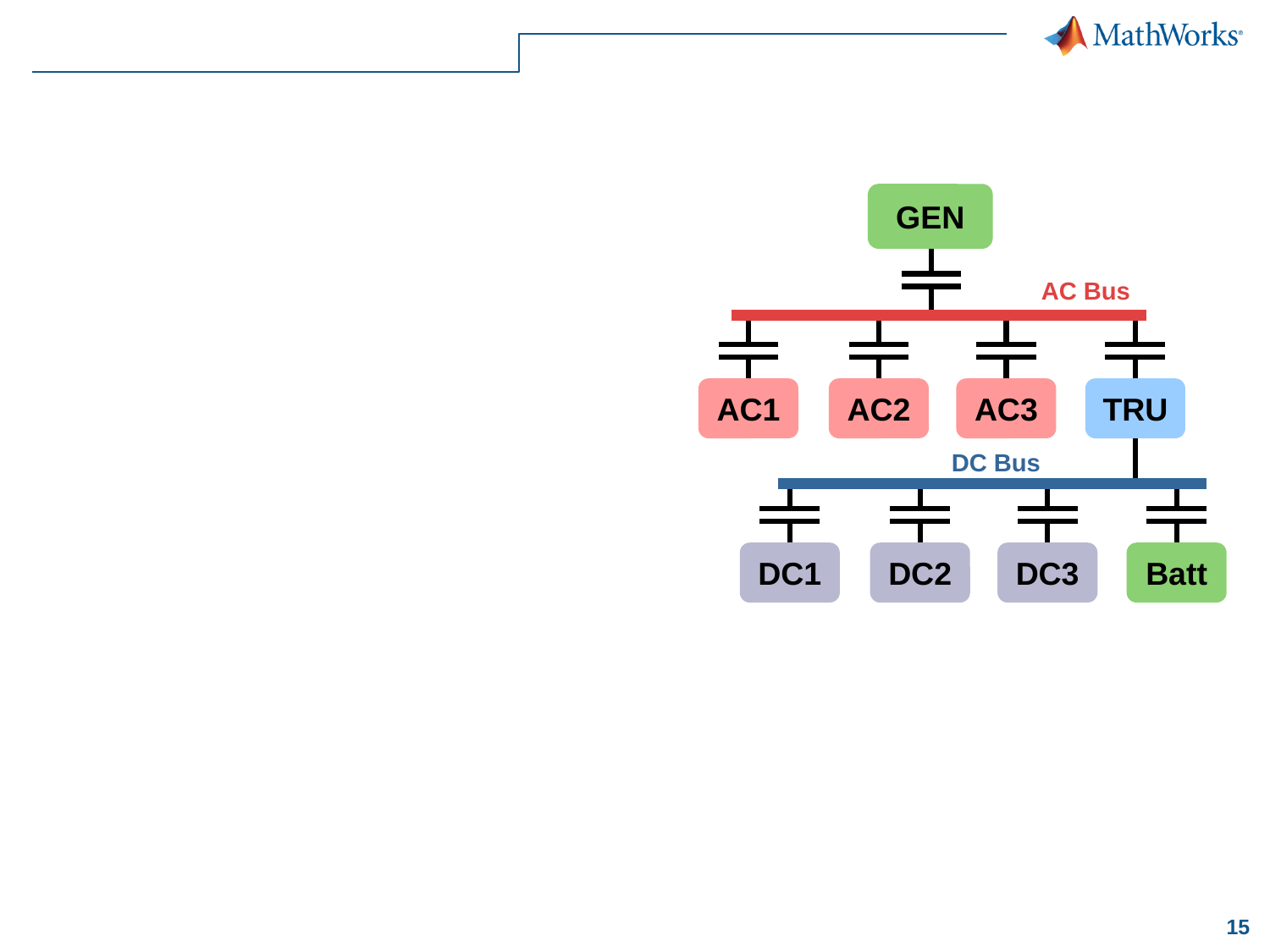

#
GEN
AC Bus
AC1
AC2
AC3
TRU
DC Bus
DC1
DC2
DC3
Batt